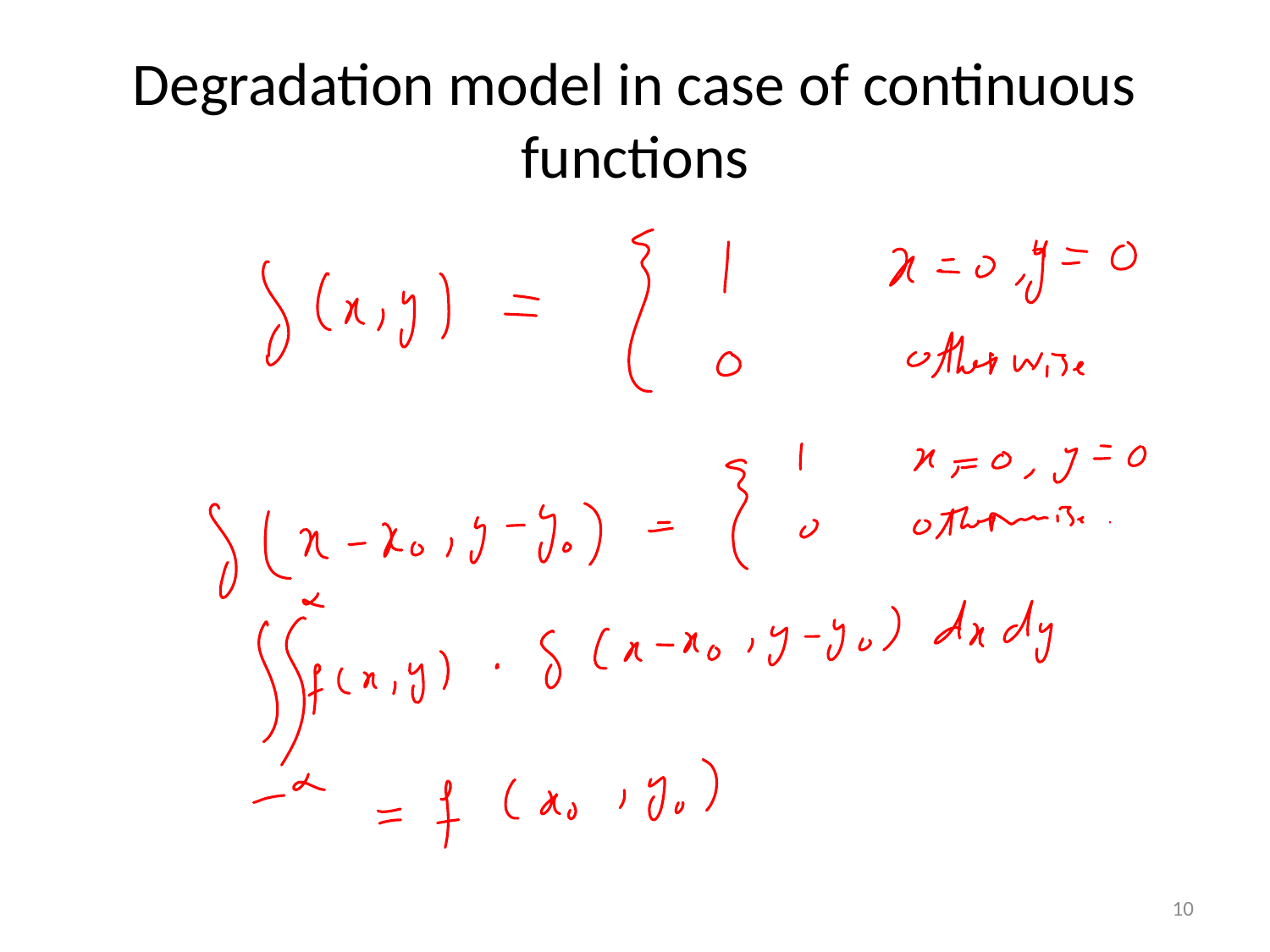

# Degradation model in case of continuous functions

10